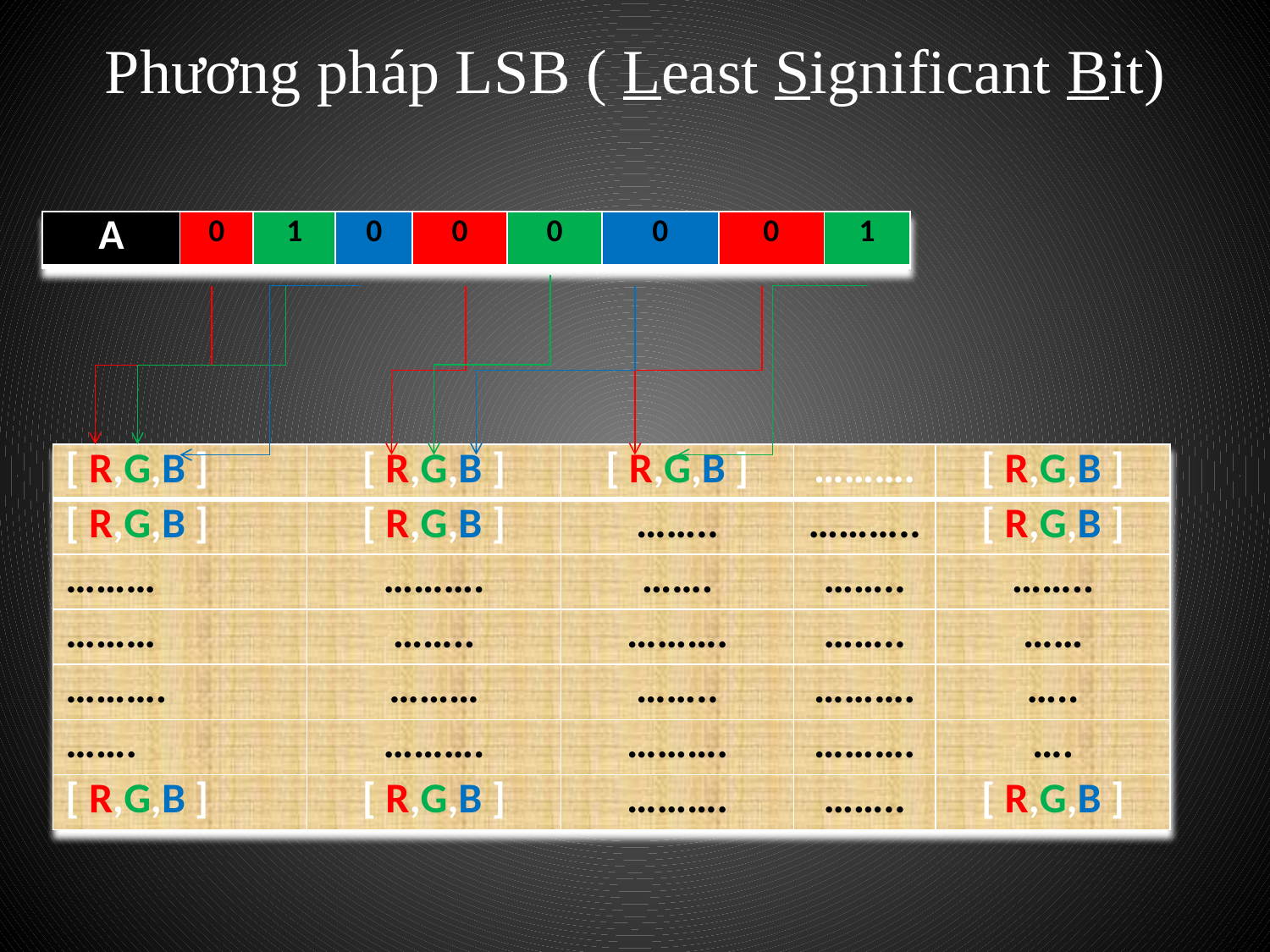

# Phương pháp LSB ( Least Significant Bit)

| A | 0 | 1 | 0 | 0 | 0 | 0 | 0 | 1 |
| --- | --- | --- | --- | --- | --- | --- | --- | --- |
| [ R,G,B ] | [ R,G,B ] | [ R,G,B ] | ………. | [ R,G,B ] |
| --- | --- | --- | --- | --- |
| [ R,G,B ] | [ R,G,B ] | …….. | ……….. | [ R,G,B ] |
| ……… | ………. | ……. | …….. | …….. |
| ……… | …….. | ………. | …….. | …… |
| ………. | ……… | …….. | ………. | ….. |
| ……. | ………. | ………. | ………. | …. |
| [ R,G,B ] | [ R,G,B ] | ………. | …….. | [ R,G,B ] |